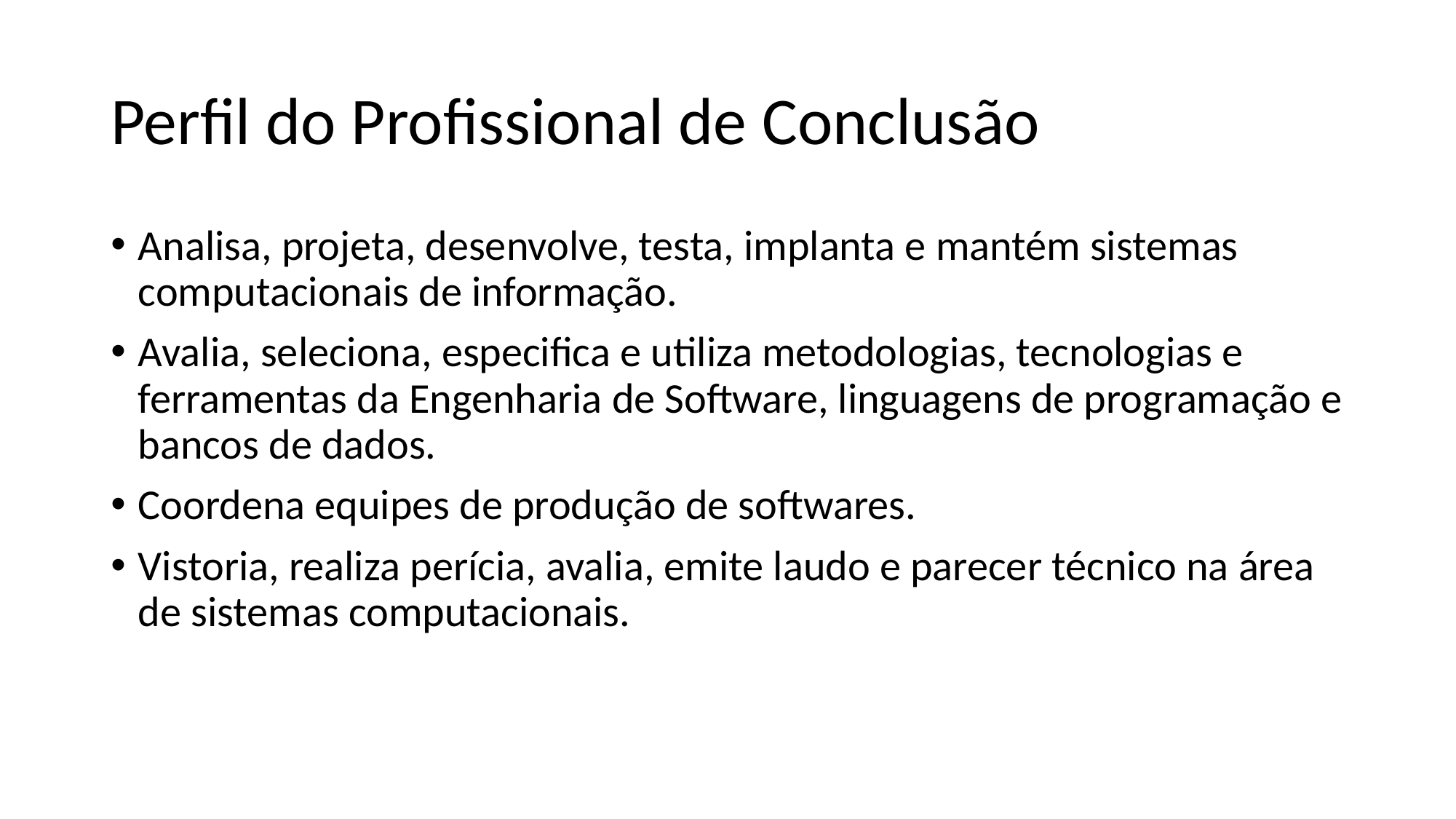

# Perfil do Profissional de Conclusão
Analisa, projeta, desenvolve, testa, implanta e mantém sistemas computacionais de informação.
Avalia, seleciona, especifica e utiliza metodologias, tecnologias e ferramentas da Engenharia de Software, linguagens de programação e bancos de dados.
Coordena equipes de produção de softwares.
Vistoria, realiza perícia, avalia, emite laudo e parecer técnico na área de sistemas computacionais.